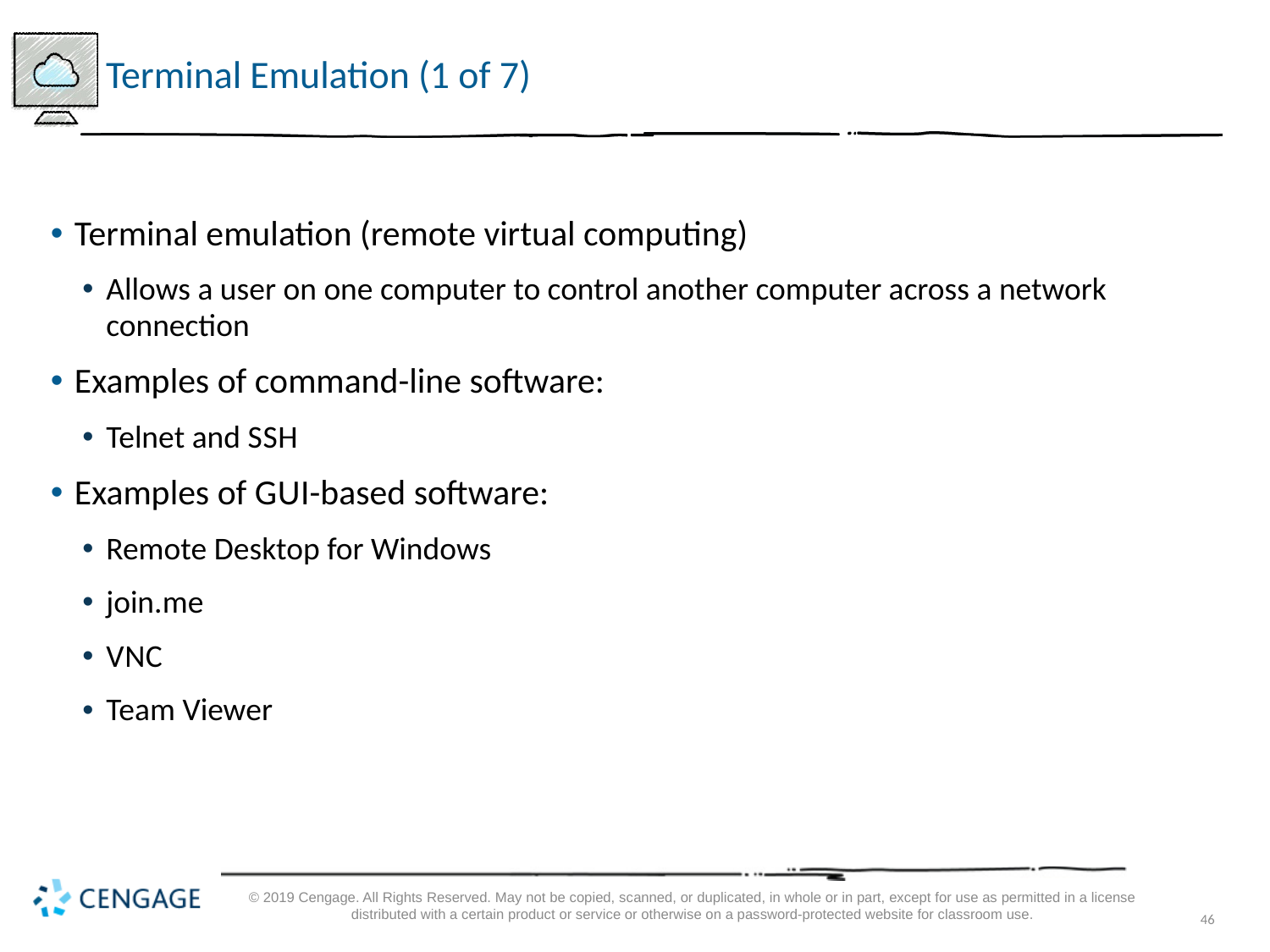

# Terminal Emulation (1 of 7)
Terminal emulation (remote virtual computing)
Allows a user on one computer to control another computer across a network connection
Examples of command-line software:
Telnet and S S H
Examples of G U I-based software:
Remote Desktop for Windows
join.me
V N C
Team Viewer
© 2019 Cengage. All Rights Reserved. May not be copied, scanned, or duplicated, in whole or in part, except for use as permitted in a license distributed with a certain product or service or otherwise on a password-protected website for classroom use.